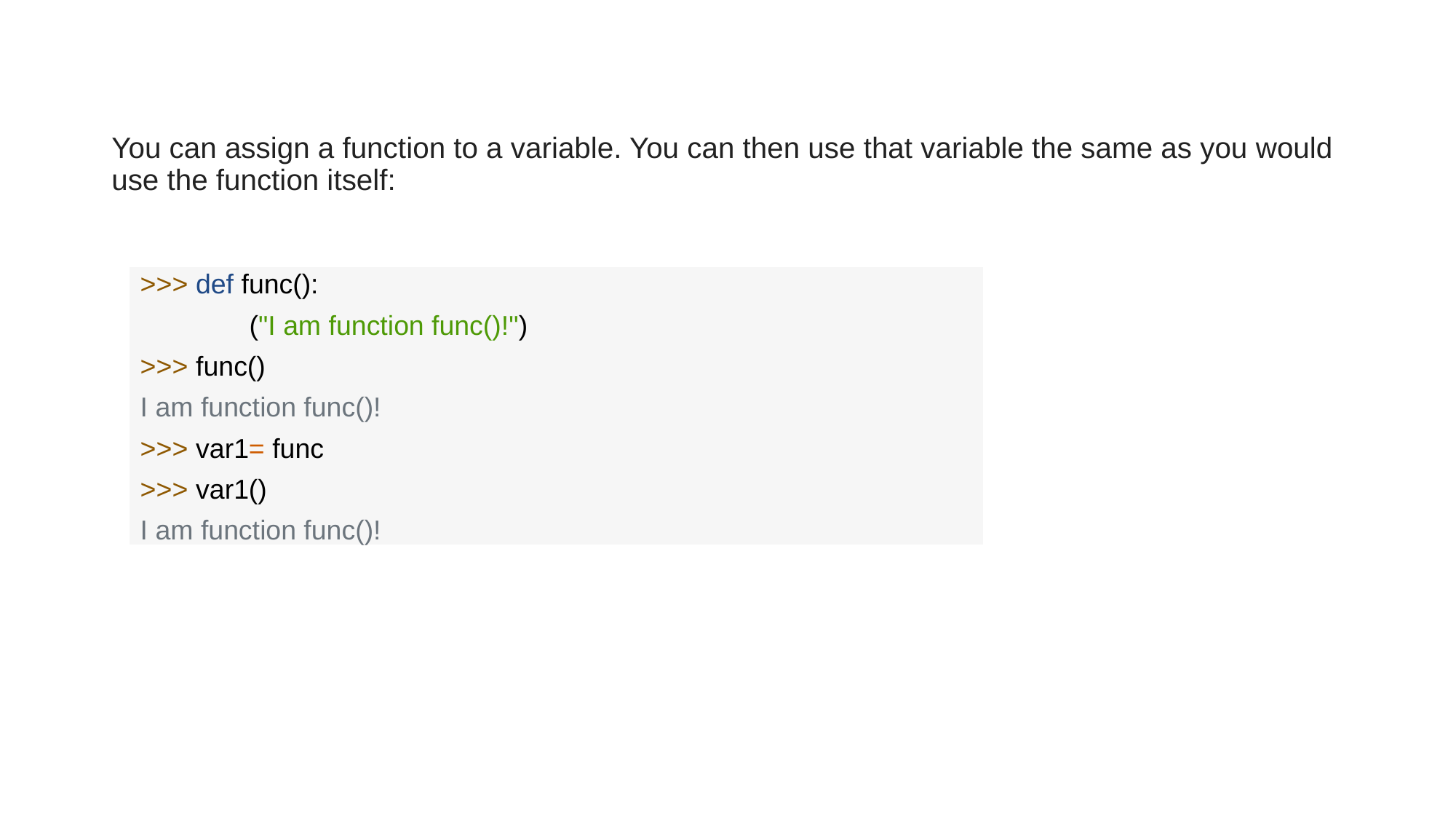

# You can assign a function to a variable. You can then use that variable the same as you would use the function itself:
>>> def func():
	("I am function func()!")
>>> func()
I am function func()!
>>> var1= func
>>> var1()
I am function func()!